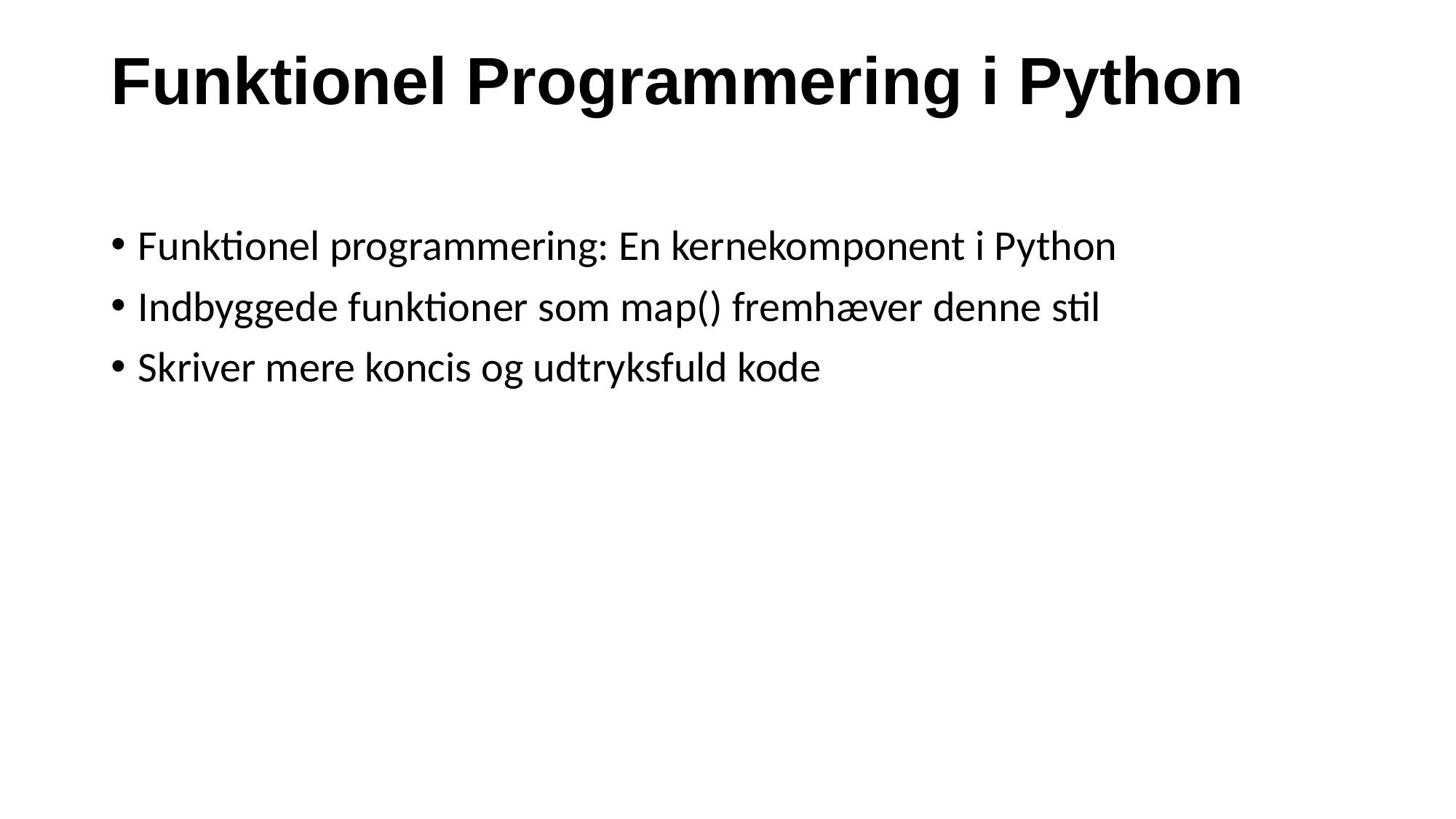

# Funktionel Programmering i Python
Funktionel programmering: En kernekomponent i Python
Indbyggede funktioner som map() fremhæver denne stil
Skriver mere koncis og udtryksfuld kode